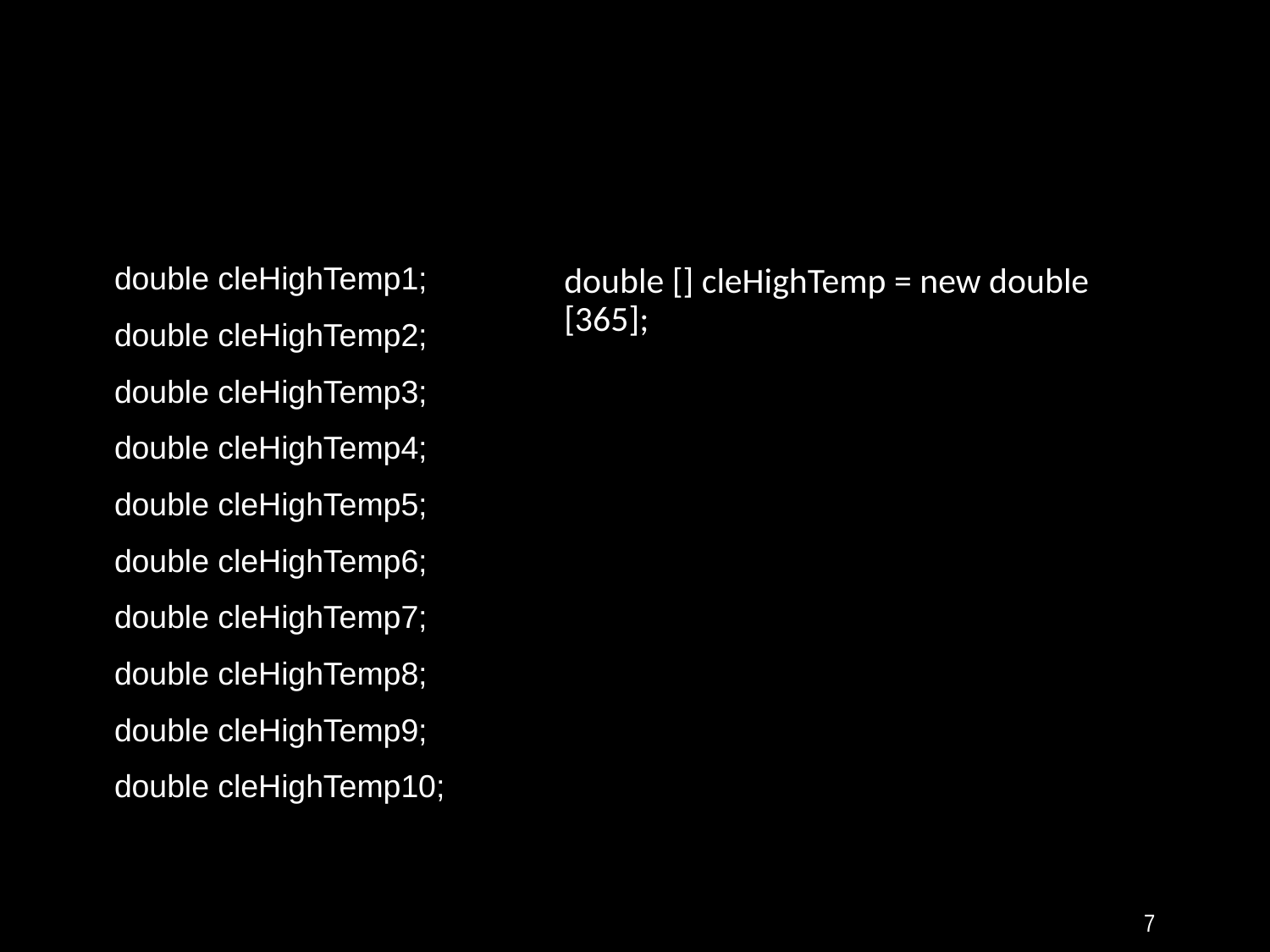

double cleHighTemp1;
double cleHighTemp2;
double cleHighTemp3;
double cleHighTemp4;
double cleHighTemp5;
double cleHighTemp6;
double cleHighTemp7;
double cleHighTemp8;
double cleHighTemp9;
double cleHighTemp10;
double [] cleHighTemp = new double [365];
7